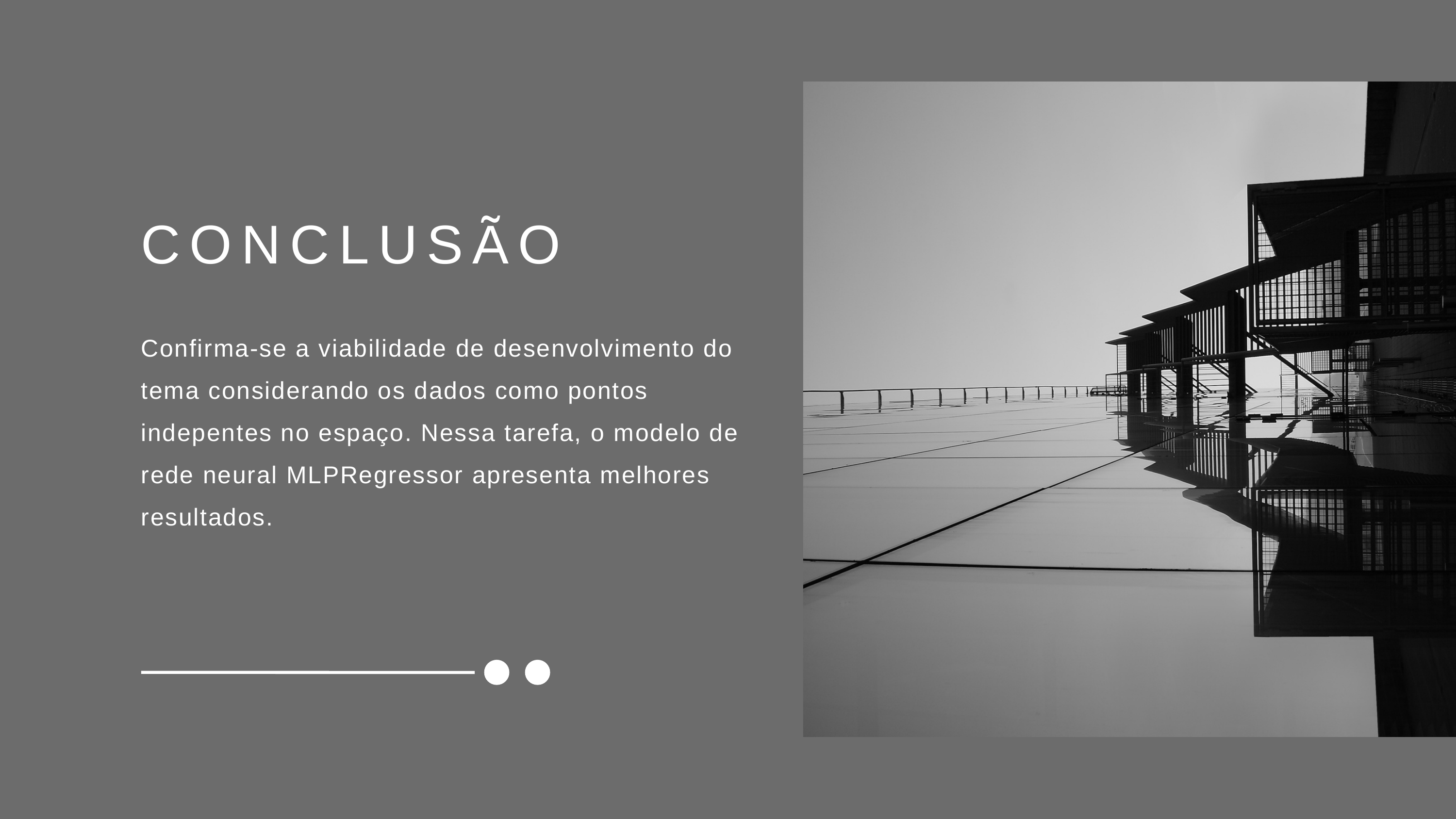

CONCLUSÃO
Confirma-se a viabilidade de desenvolvimento do tema considerando os dados como pontos indepentes no espaço. Nessa tarefa, o modelo de rede neural MLPRegressor apresenta melhores resultados.